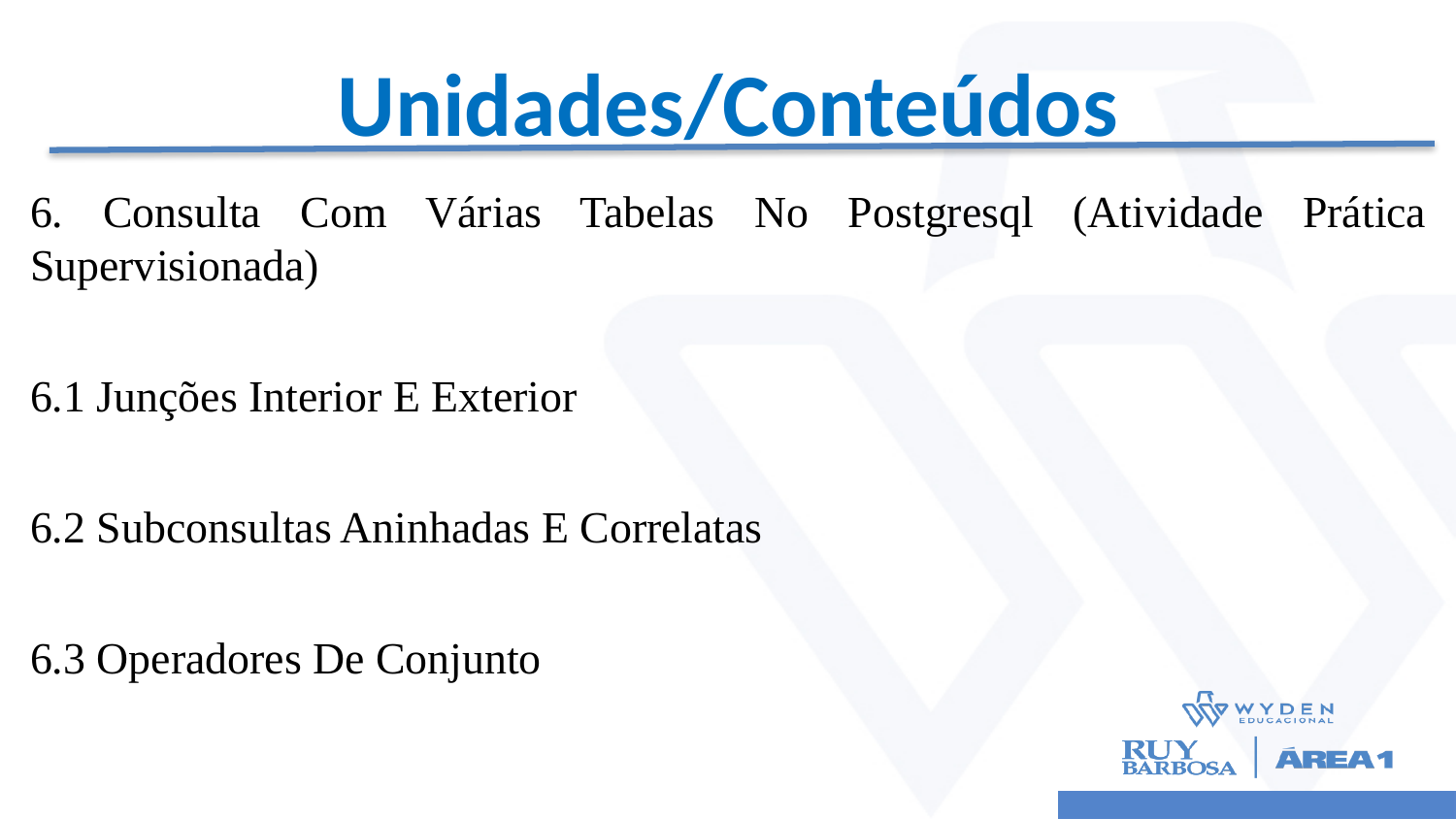

# Unidades/Conteúdos
6. Consulta Com Várias Tabelas No Postgresql (Atividade Prática Supervisionada)

6.1 Junções Interior E Exterior

6.2 Subconsultas Aninhadas E Correlatas

6.3 Operadores De Conjunto